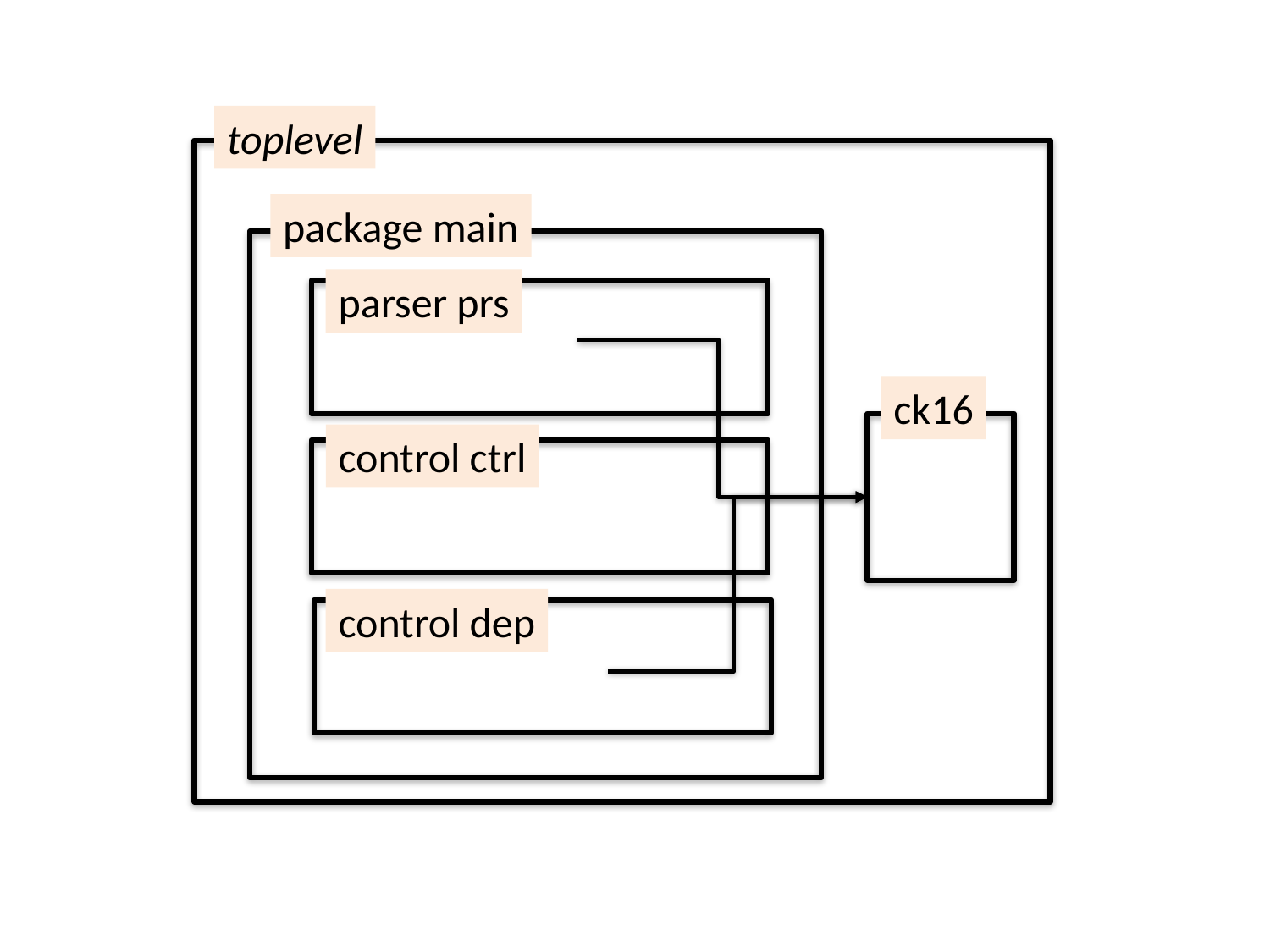

toplevel

package main

parser prs

ck16

control ctrl

control dep